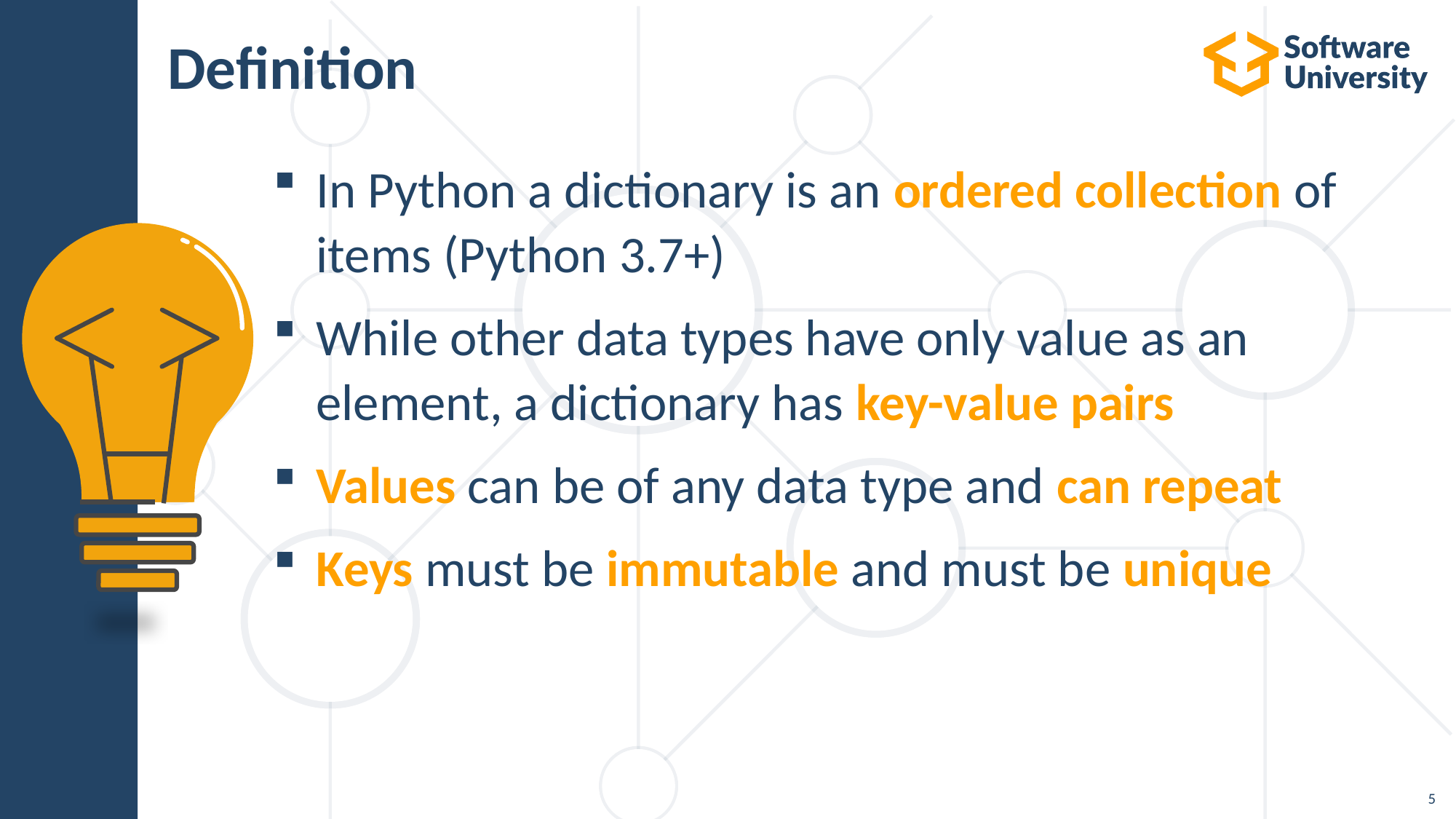

# Definition
In Python a dictionary is an ordered collection of items (Python 3.7+)
While other data types have only value as an
element, a dictionary has key-value pairs
Values can be of any data type and can repeat
Keys must be immutable and must be unique
5